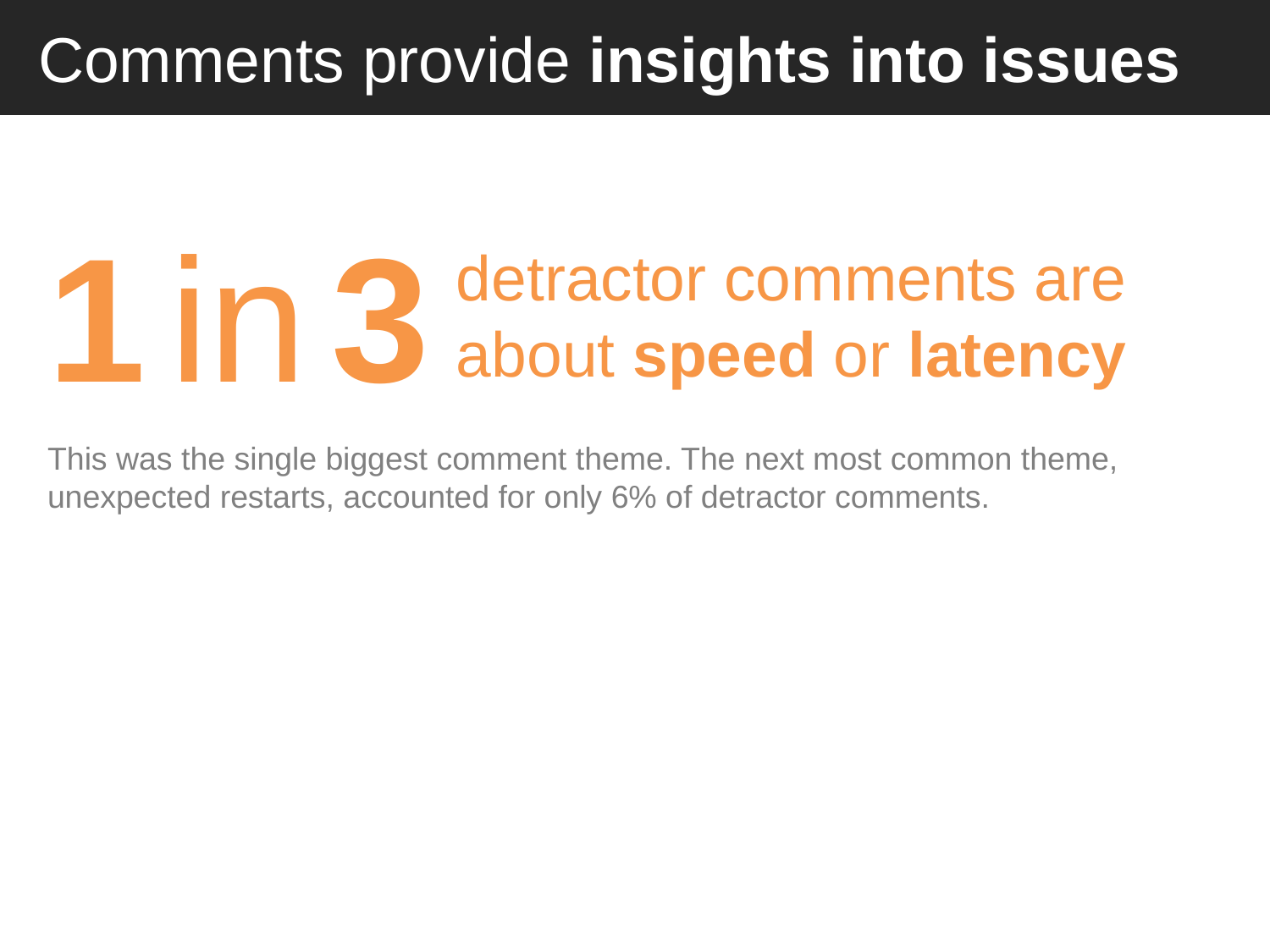

# Comments provide insights into issues
1 in 3

This was the single biggest comment theme. The next most common theme, unexpected restarts, accounted for only 6% of detractor comments.
detractor comments are about speed or latency